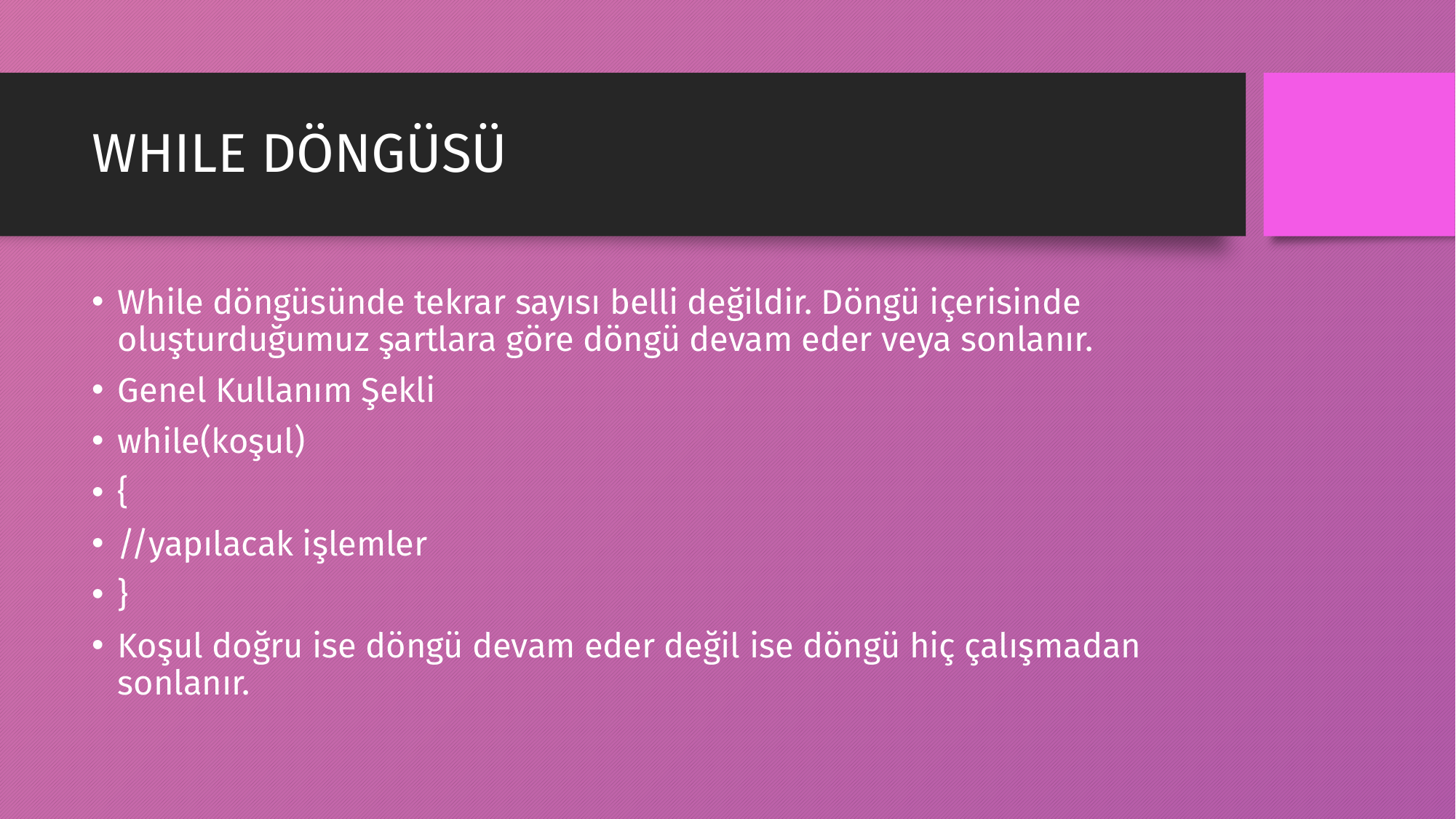

# WHILE DÖNGÜSÜ
While döngüsünde tekrar sayısı belli değildir. Döngü içerisinde oluşturduğumuz şartlara göre döngü devam eder veya sonlanır.
Genel Kullanım Şekli
while(koşul)
{
//yapılacak işlemler
}
Koşul doğru ise döngü devam eder değil ise döngü hiç çalışmadan sonlanır.